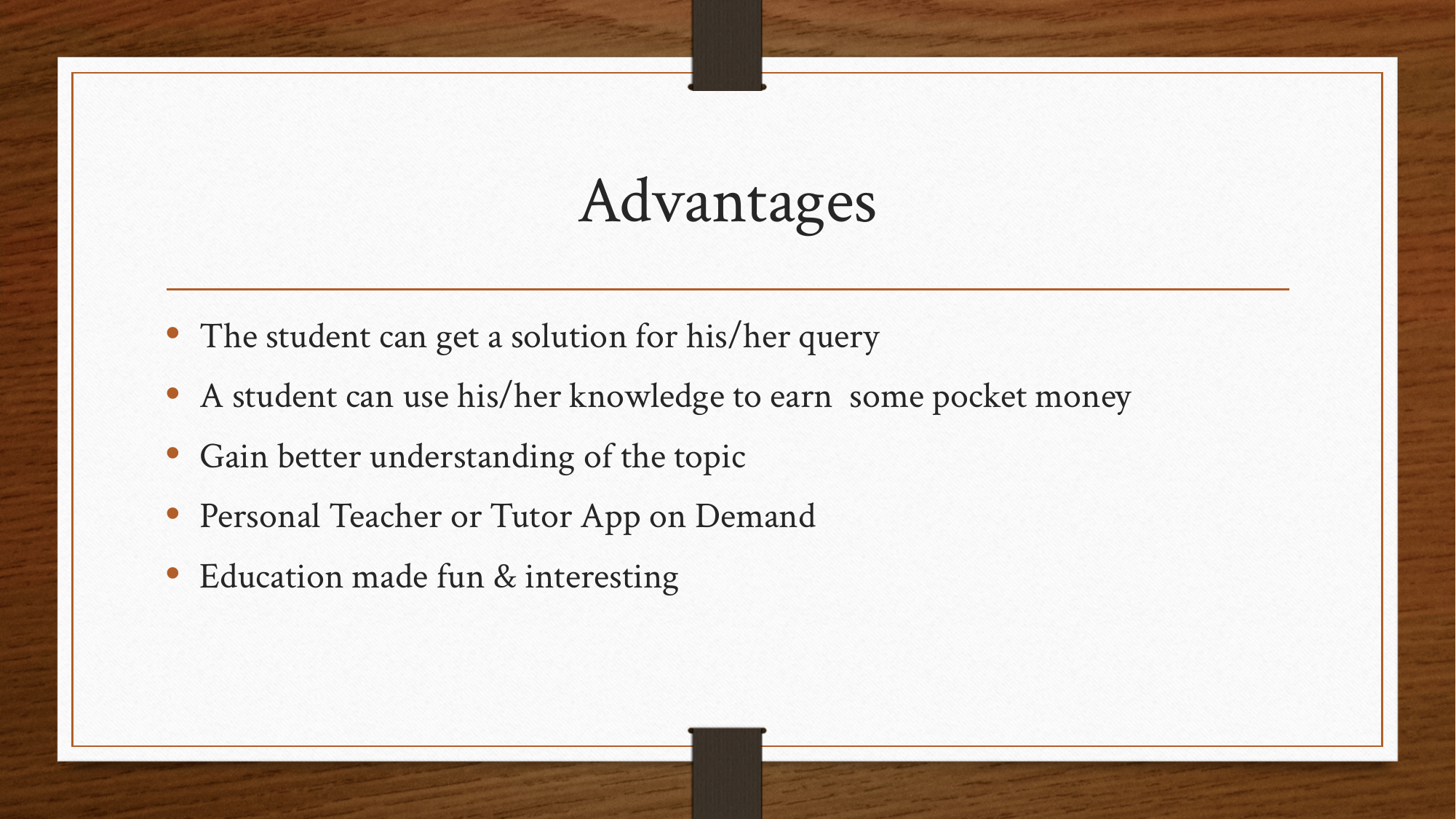

# Advantages
The student can get a solution for his/her query
A student can use his/her knowledge to earn  some pocket money
Gain better understanding of the topic
Personal Teacher or Tutor App on Demand
Education made fun & interesting